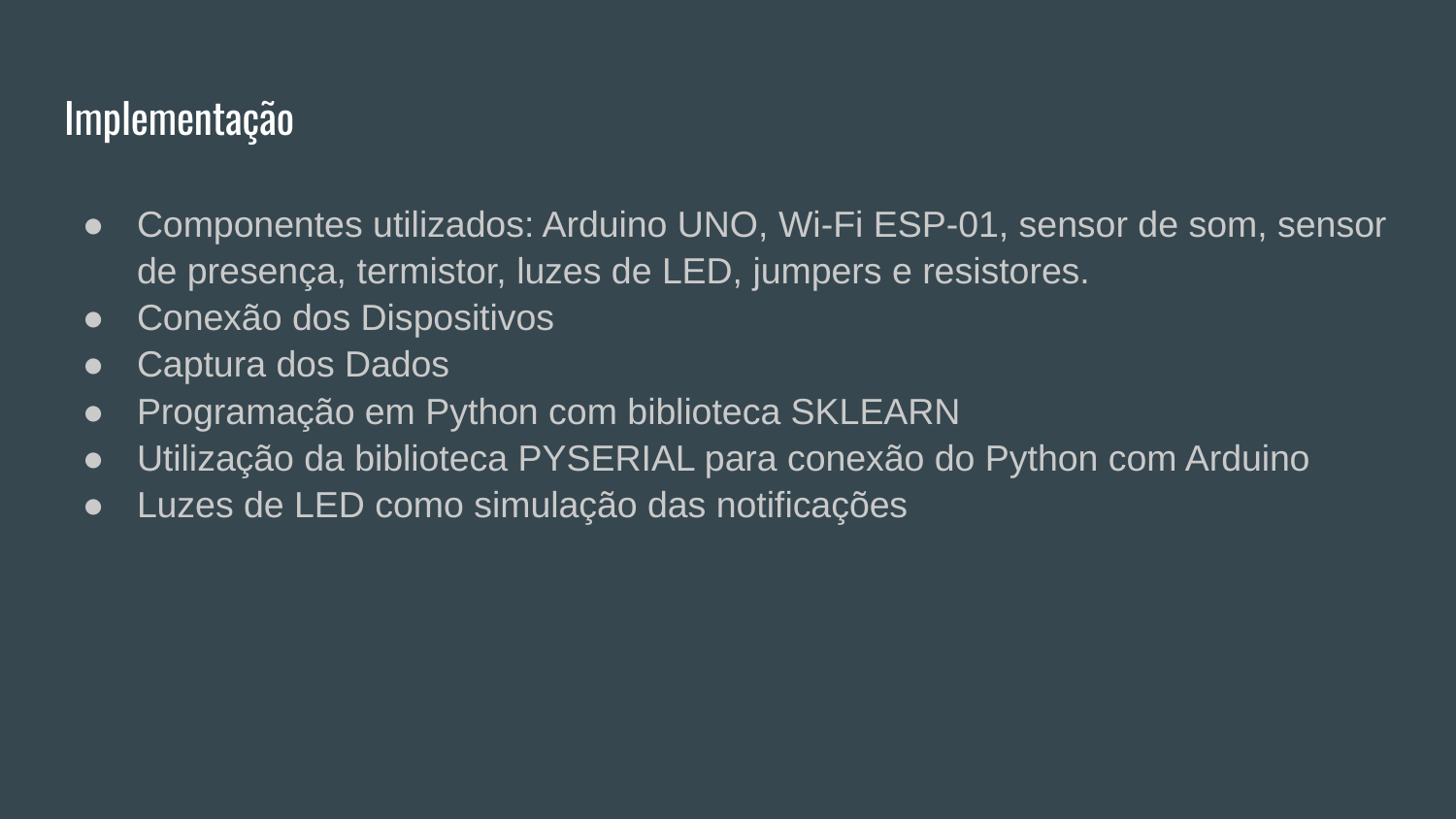

# Implementação
Componentes utilizados: Arduino UNO, Wi-Fi ESP-01, sensor de som, sensor de presença, termistor, luzes de LED, jumpers e resistores.
Conexão dos Dispositivos
Captura dos Dados
Programação em Python com biblioteca SKLEARN
Utilização da biblioteca PYSERIAL para conexão do Python com Arduino
Luzes de LED como simulação das notificações